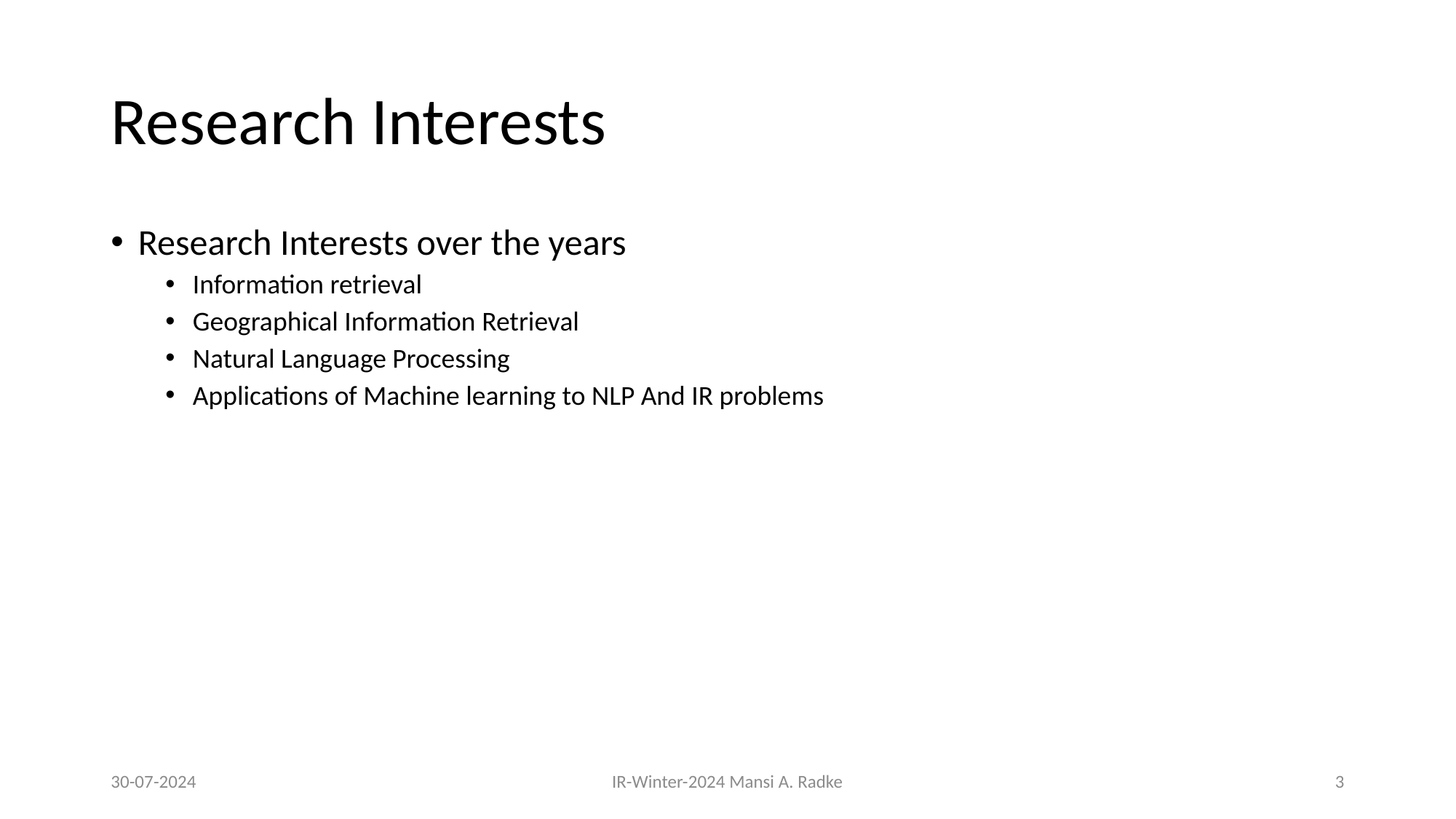

# Research Interests
Research Interests over the years
Information retrieval
Geographical Information Retrieval
Natural Language Processing
Applications of Machine learning to NLP And IR problems

30-07-2024
IR-Winter-2024 Mansi A. Radke
3